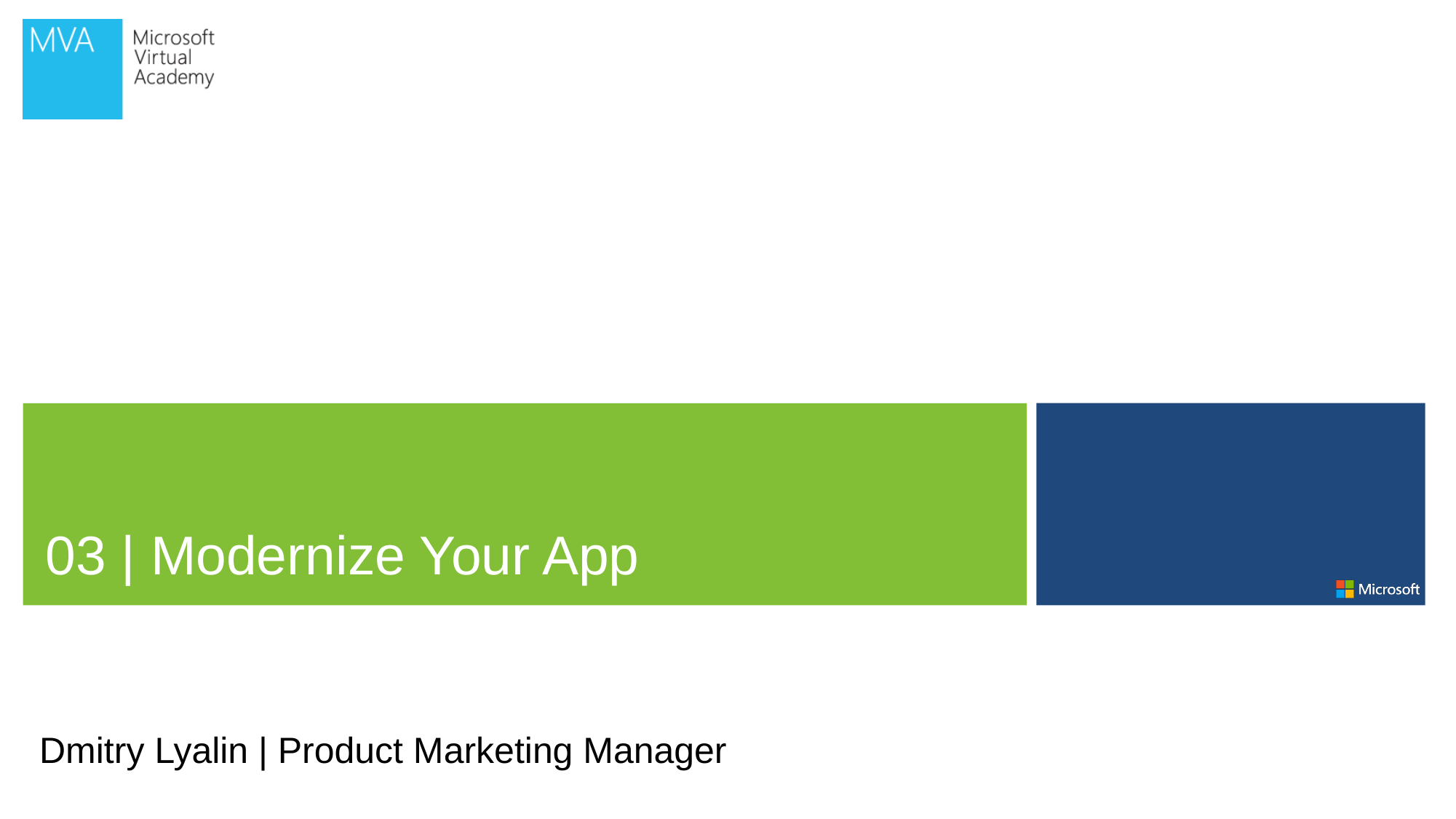

03 | Modernize Your App
Dmitry Lyalin | Product Marketing Manager